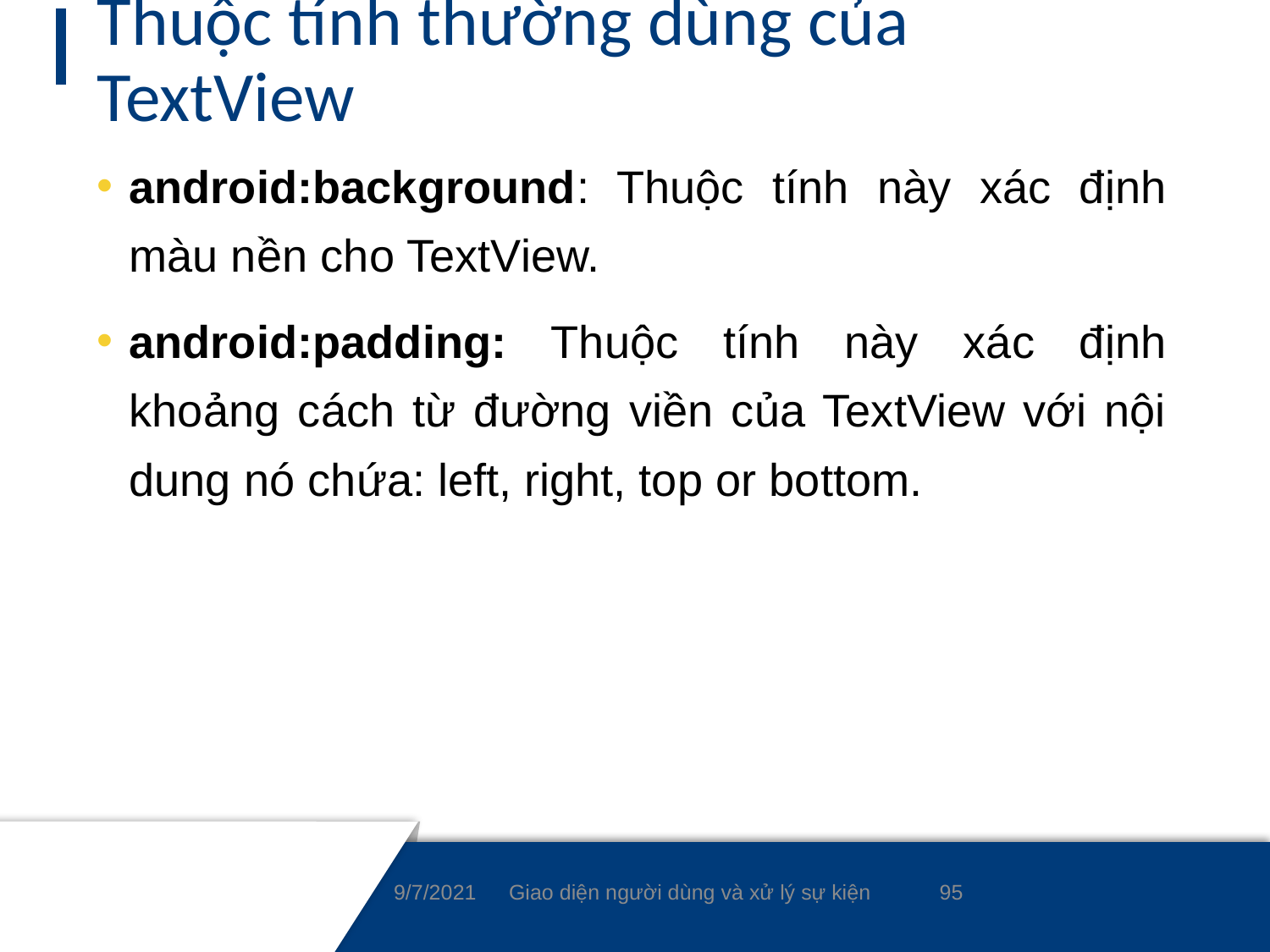

# Thuộc tính thường dùng của TextView
android:background: Thuộc tính này xác định màu nền cho TextView.
android:padding: Thuộc tính này xác định khoảng cách từ đường viền của TextView với nội dung nó chứa: left, right, top or bottom.

95
9/7/2021
Giao diện người dùng và xử lý sự kiện